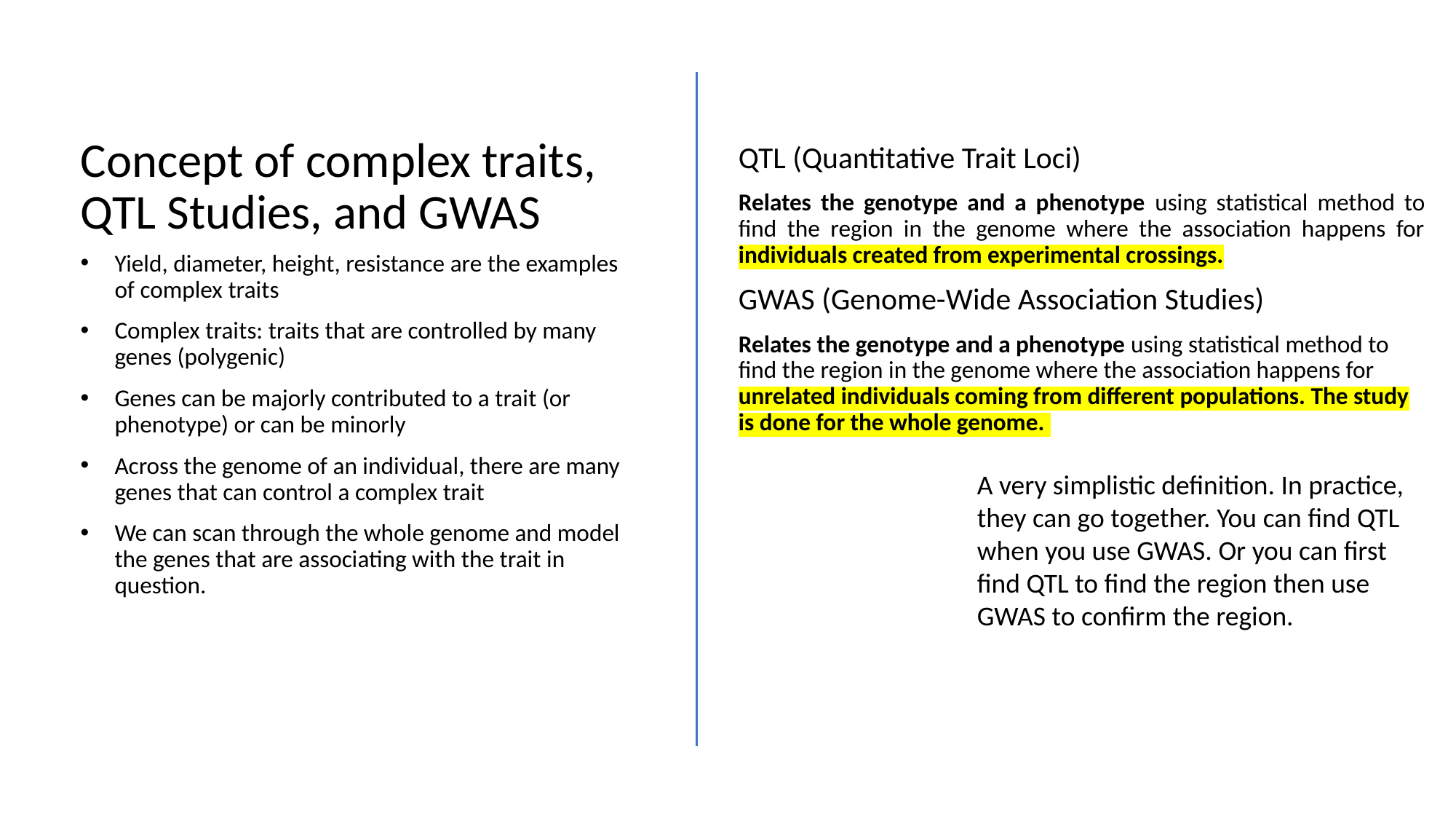

# Concept of complex traits, QTL Studies, and GWAS
QTL (Quantitative Trait Loci)
Relates the genotype and a phenotype using statistical method to find the region in the genome where the association happens for individuals created from experimental crossings.
GWAS (Genome-Wide Association Studies)
Relates the genotype and a phenotype using statistical method to find the region in the genome where the association happens for unrelated individuals coming from different populations. The study is done for the whole genome.
Yield, diameter, height, resistance are the examples of complex traits
Complex traits: traits that are controlled by many genes (polygenic)
Genes can be majorly contributed to a trait (or phenotype) or can be minorly
Across the genome of an individual, there are many genes that can control a complex trait
We can scan through the whole genome and model the genes that are associating with the trait in question.
A very simplistic definition. In practice, they can go together. You can find QTL when you use GWAS. Or you can first find QTL to find the region then use GWAS to confirm the region.